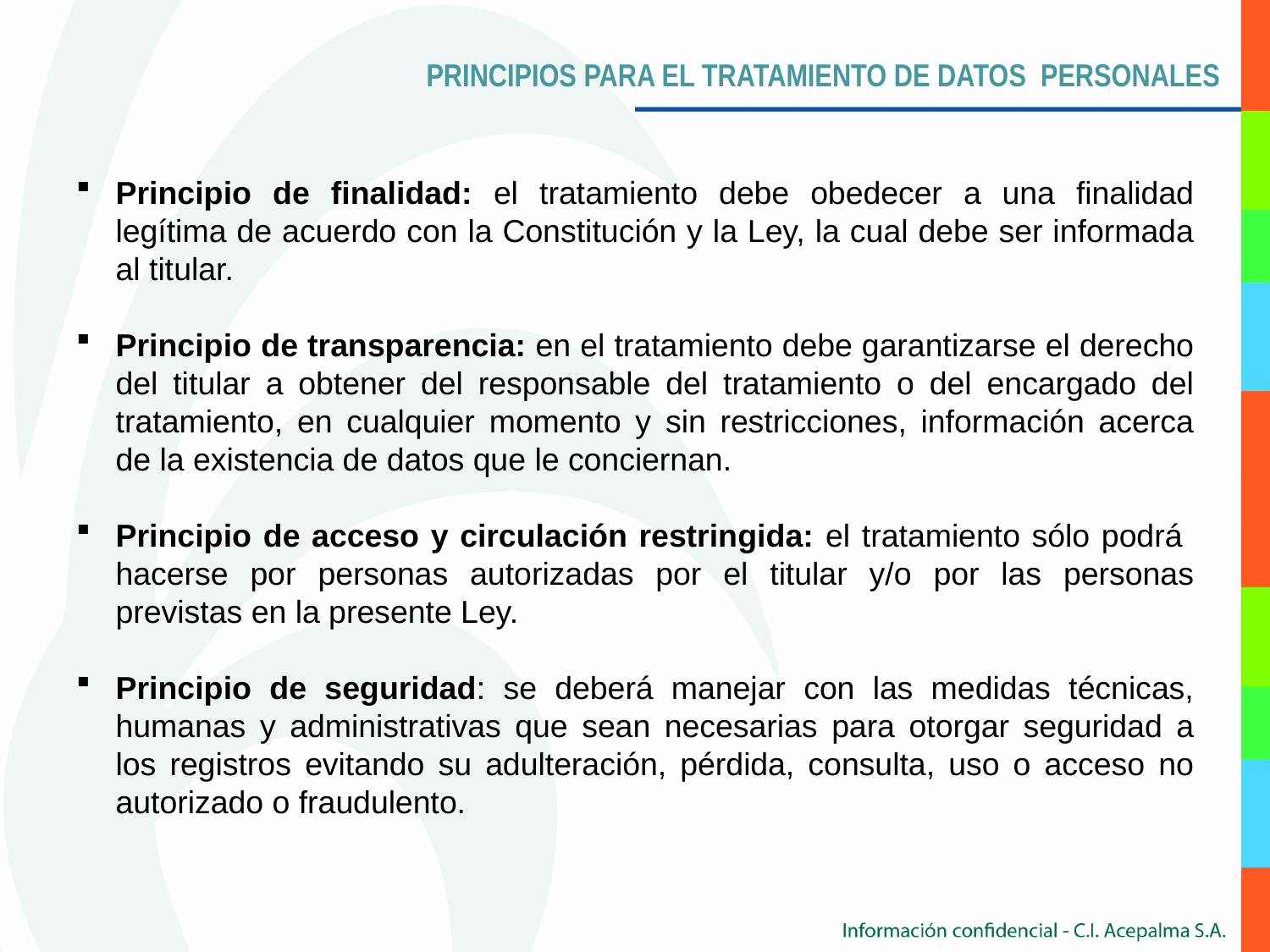

PRINCIPIOS PARA EL TRATAMIENTO DE DATOS  PERSONALES
Principio de finalidad: el tratamiento debe obedecer a una finalidad legítima de acuerdo con la Constitución y la Ley, la cual debe ser informada al titular.

Principio de transparencia: en el tratamiento debe garantizarse el derecho del titular a obtener del responsable del tratamiento o del encargado del tratamiento, en cualquier momento y sin restricciones, información acerca de la existencia de datos que le conciernan.

Principio de acceso y circulación restringida: el tratamiento sólo podrá  hacerse por personas autorizadas por el titular y/o por las personas previstas en la presente Ley.

Principio de seguridad: se deberá manejar con las medidas técnicas, humanas y administrativas que sean necesarias para otorgar seguridad a los registros evitando su adulteración, pérdida, consulta, uso o acceso no autorizado o fraudulento.